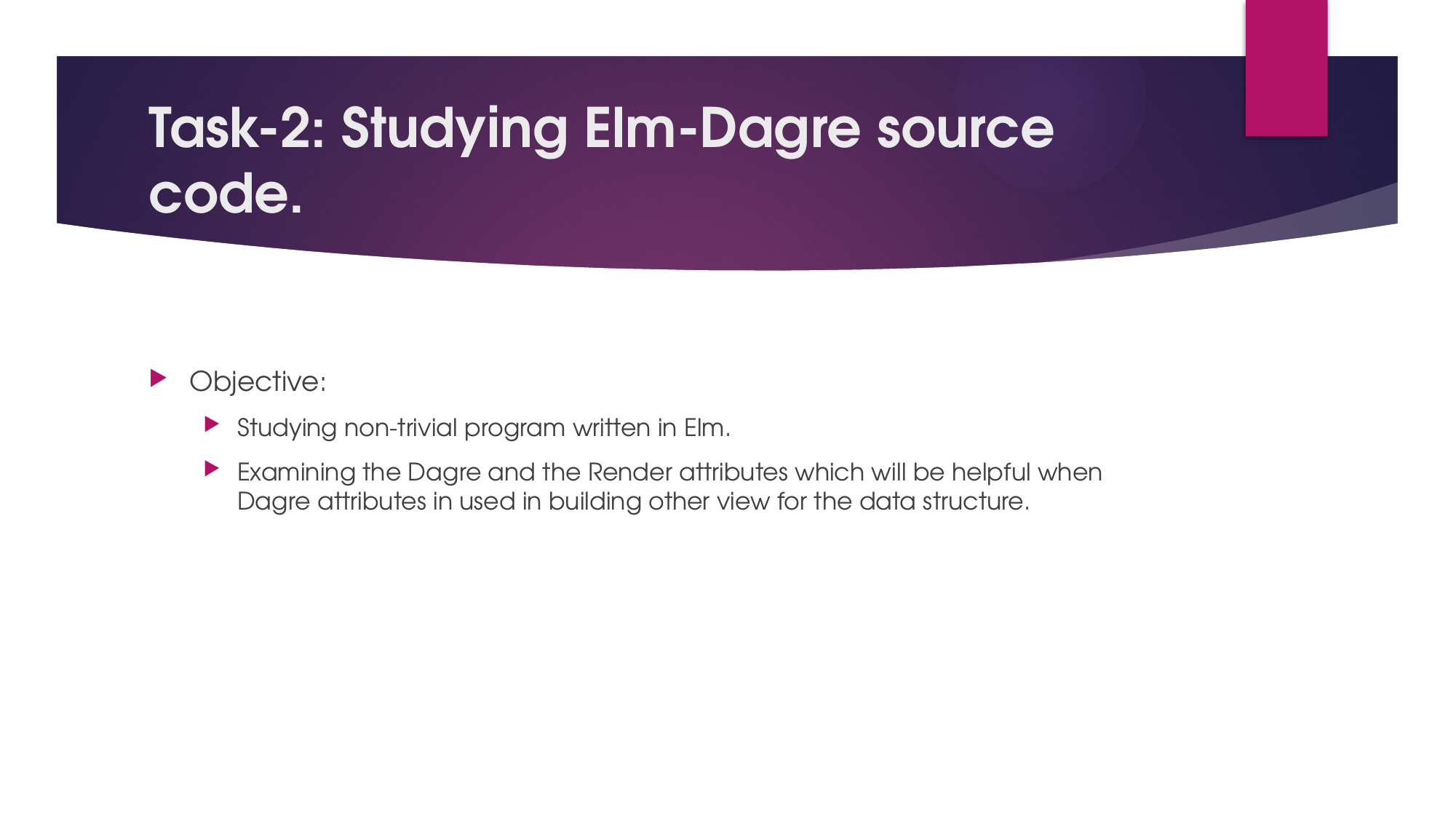

# Task-2: Studying Elm-Dagre source code.

Objective:
Studying non-trivial program written in Elm.
Examining the Dagre and the Render attributes which will be helpful when Dagre attributes in used in building other view for the data structure.